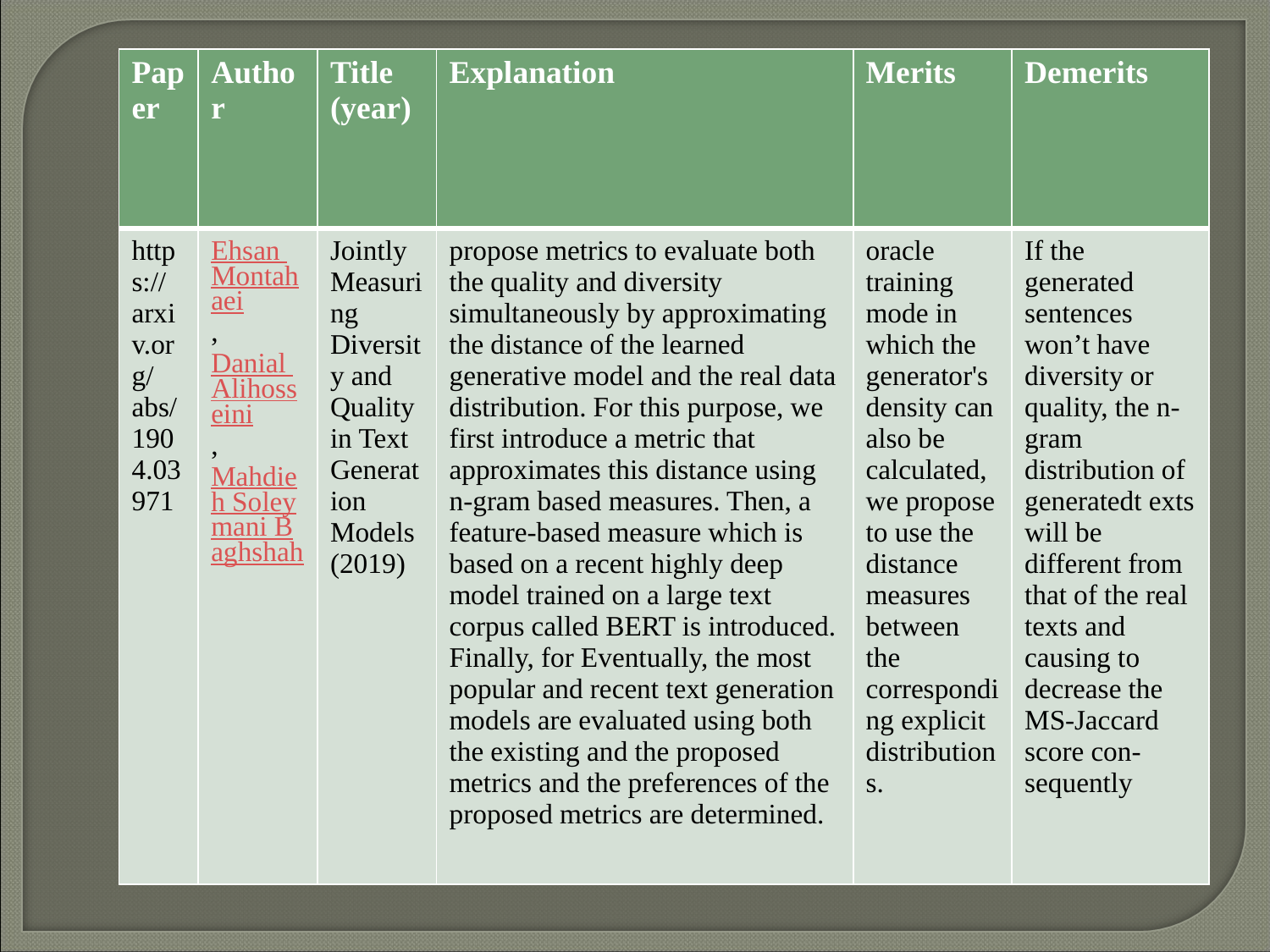

| Paper | Author | Title (year) | Explanation | Merits | Demerits |
| --- | --- | --- | --- | --- | --- |
| https://arxiv.org/abs/1904.03971 | Ehsan Montahaei, Danial Alihosseini, Mahdieh Soleymani Baghshah | Jointly Measuring Diversity and Quality in Text Generation Models(2019) | propose metrics to evaluate both the quality and diversity simultaneously by approximating the distance of the learned generative model and the real data distribution. For this purpose, we first introduce a metric that approximates this distance using n-gram based measures. Then, a feature-based measure which is based on a recent highly deep model trained on a large text corpus called BERT is introduced. Finally, for Eventually, the most popular and recent text generation models are evaluated using both the existing and the proposed metrics and the preferences of the proposed metrics are determined. | oracle training mode in which the generator's density can also be calculated, we propose to use the distance measures between the corresponding explicit distributions. | If the generated sentences won’t have diversity or quality, the n-gram distribution of generatedt exts will be different from that of the real texts and causing to decrease the MS-Jaccard score con-sequently |